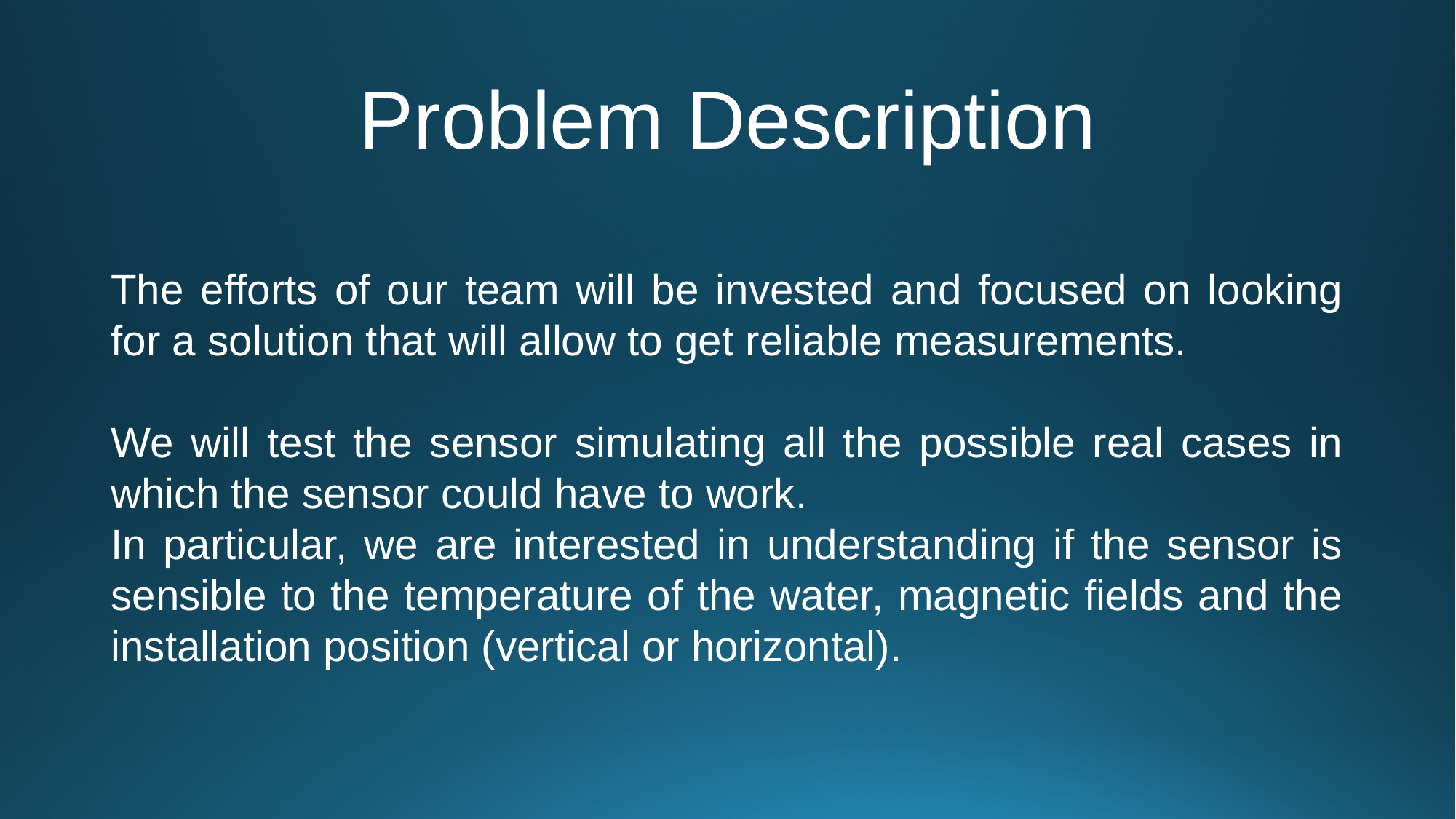

# Problem Description
The efforts of our team will be invested and focused on looking for a solution that will allow to get reliable measurements.

We will test the sensor simulating all the possible real cases in which the sensor could have to work.
In particular, we are interested in understanding if the sensor is sensible to the temperature of the water, magnetic fields and the installation position (vertical or horizontal).